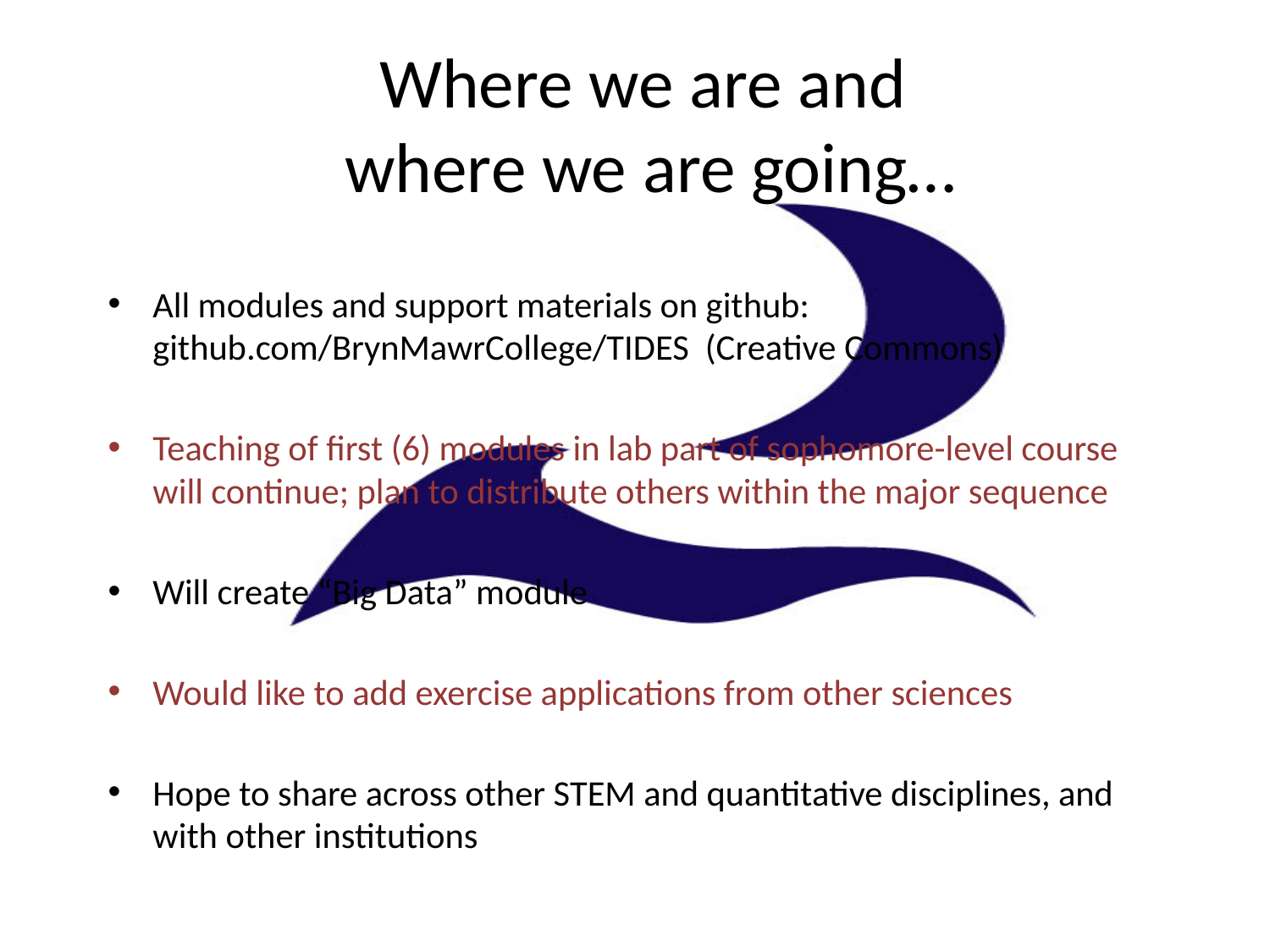

# Where we are and where we are going…
All modules and support materials on github: github.com/BrynMawrCollege/TIDES  (Creative Commons)

Teaching of first (6) modules in lab part of sophomore-level course will continue; plan to distribute others within the major sequence

Will create “Big Data” module

Would like to add exercise applications from other sciences

Hope to share across other STEM and quantitative disciplines, and with other institutions